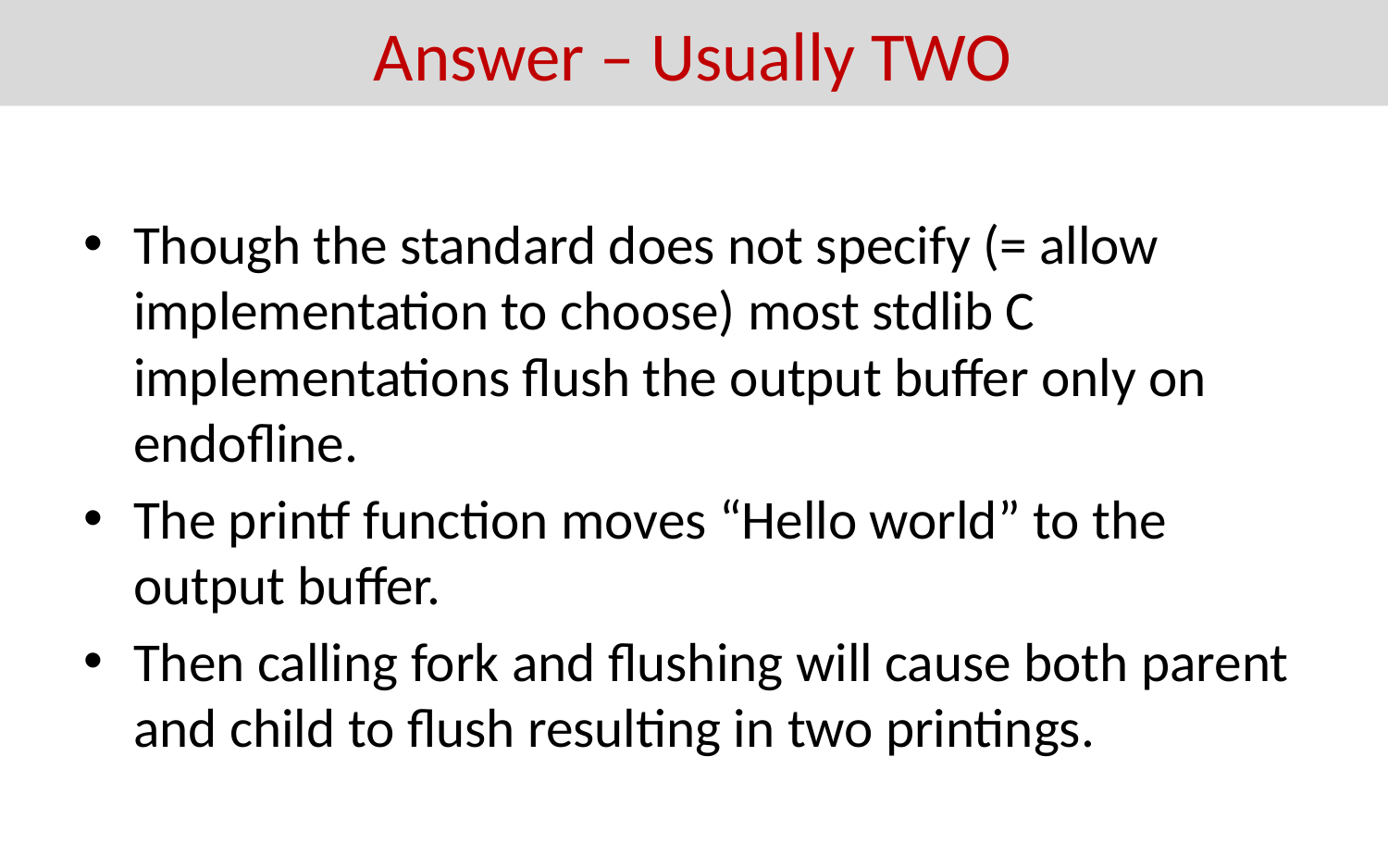

Answer – Usually TWO
Though the standard does not specify (= allow implementation to choose) most stdlib C implementations flush the output buffer only on endofline.
The printf function moves “Hello world” to the output buffer.
Then calling fork and flushing will cause both parent and child to flush resulting in two printings.